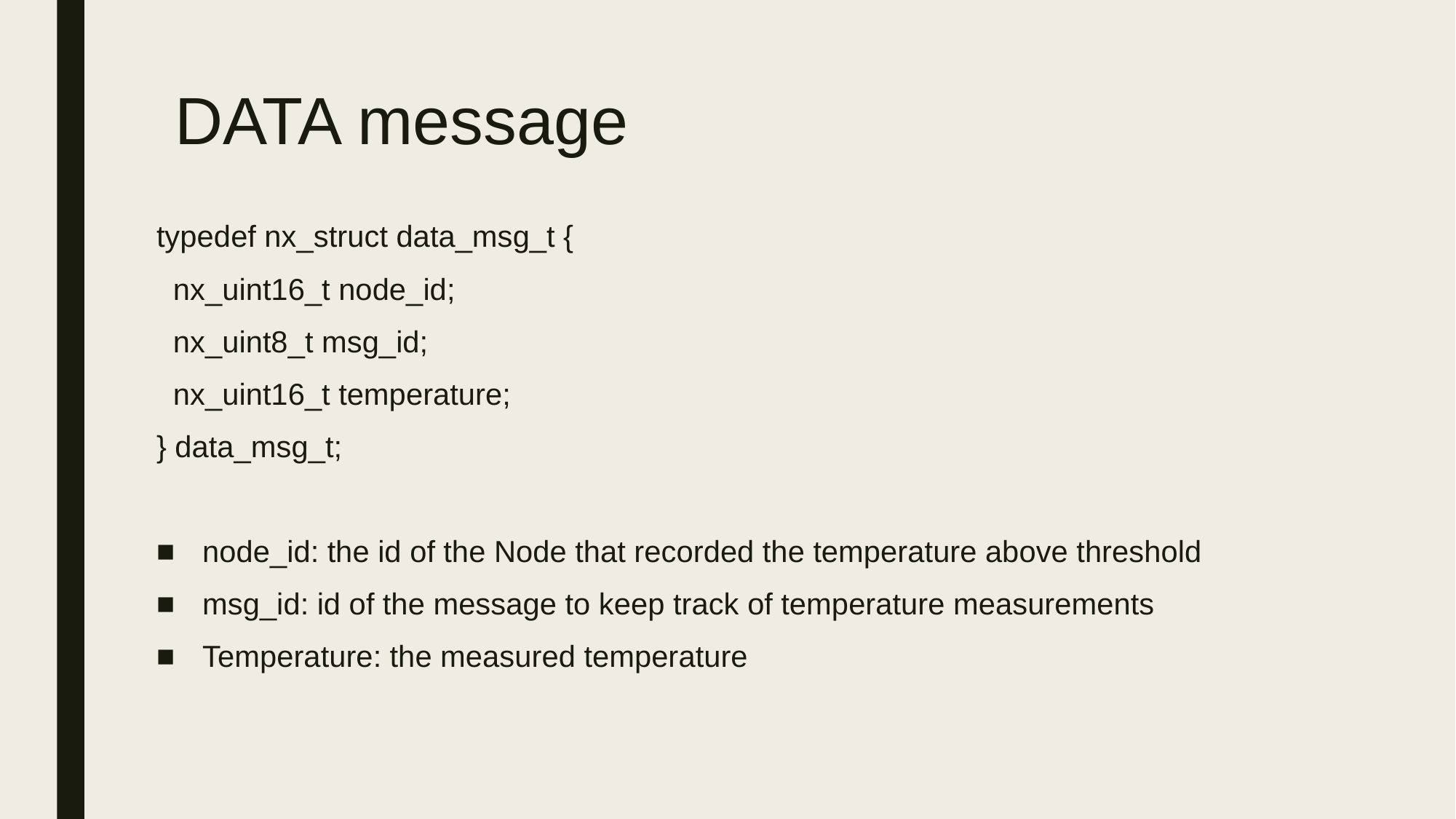

# DATA message
typedef nx_struct data_msg_t {
  nx_uint16_t node_id;
  nx_uint8_t msg_id;
  nx_uint16_t temperature;
} data_msg_t;

node_id: the id of the Node that recorded the temperature above threshold
msg_id: id of the message to keep track of temperature measurements
Temperature: the measured temperature